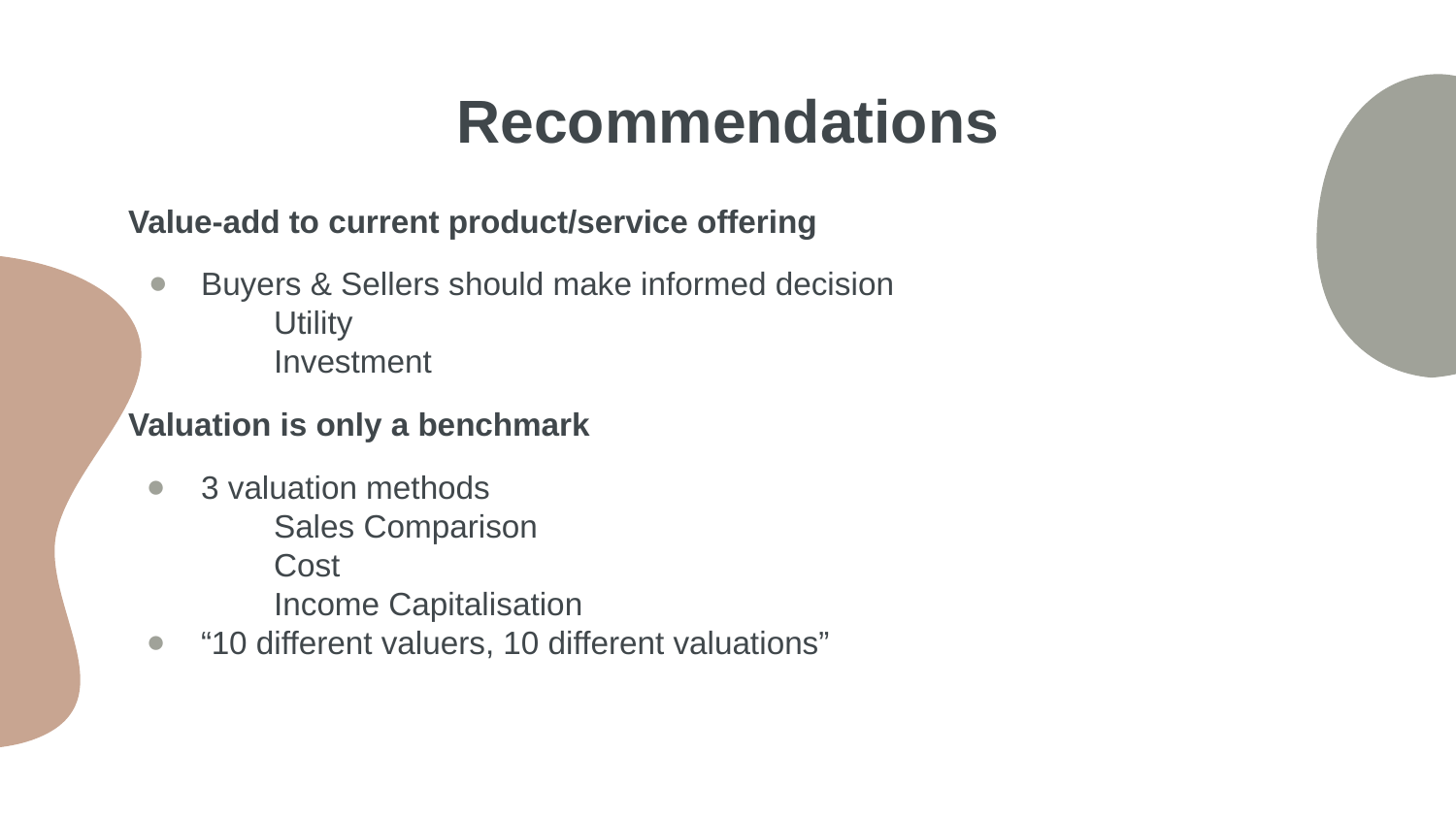

# Recommendations
Value-add to current product/service offering
Buyers & Sellers should make informed decision
Utility
Investment
Valuation is only a benchmark
3 valuation methods
Sales Comparison
Cost
Income Capitalisation
“10 different valuers, 10 different valuations”